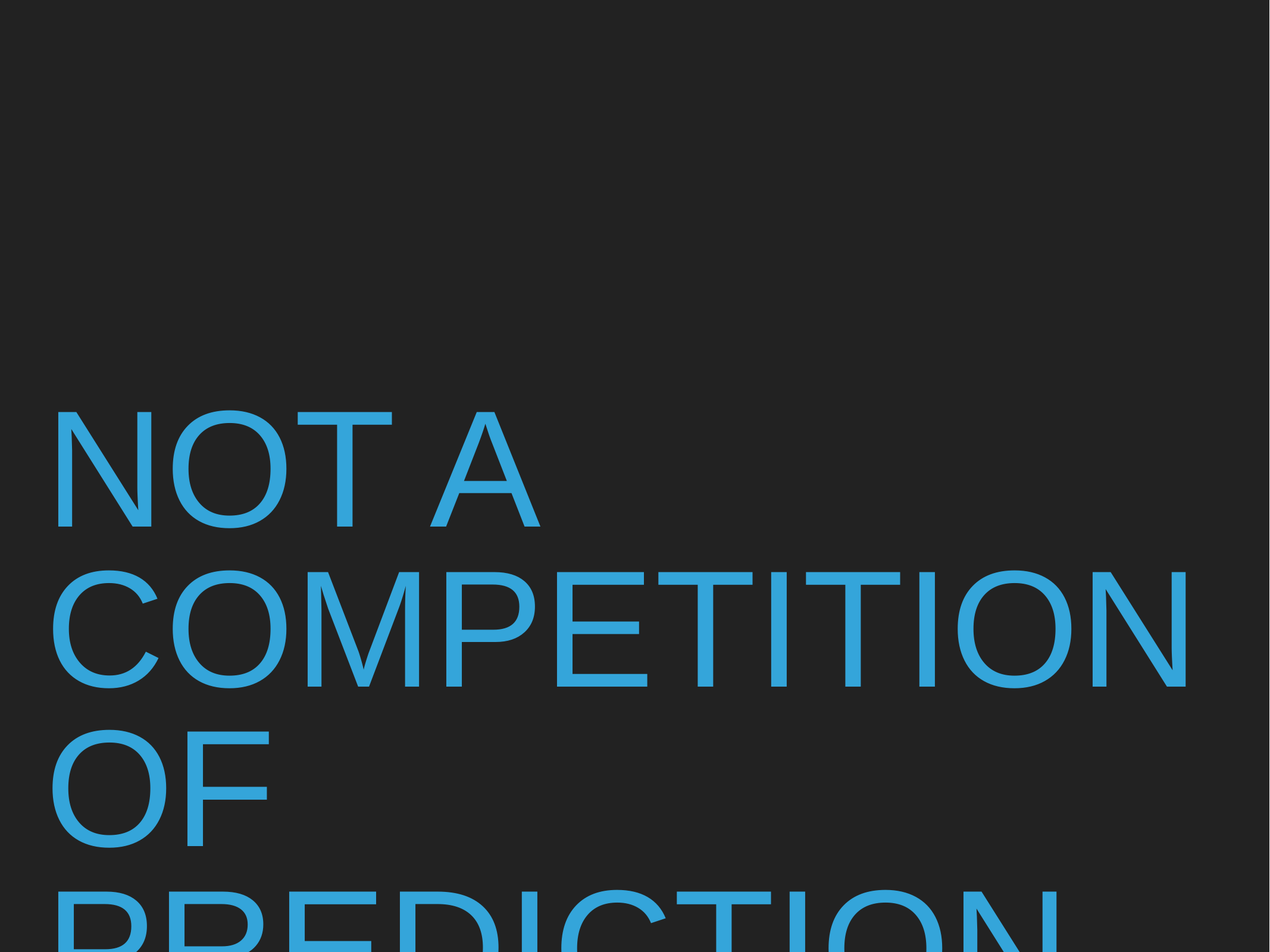

# Not a competition of PreDICTION ACCURACy